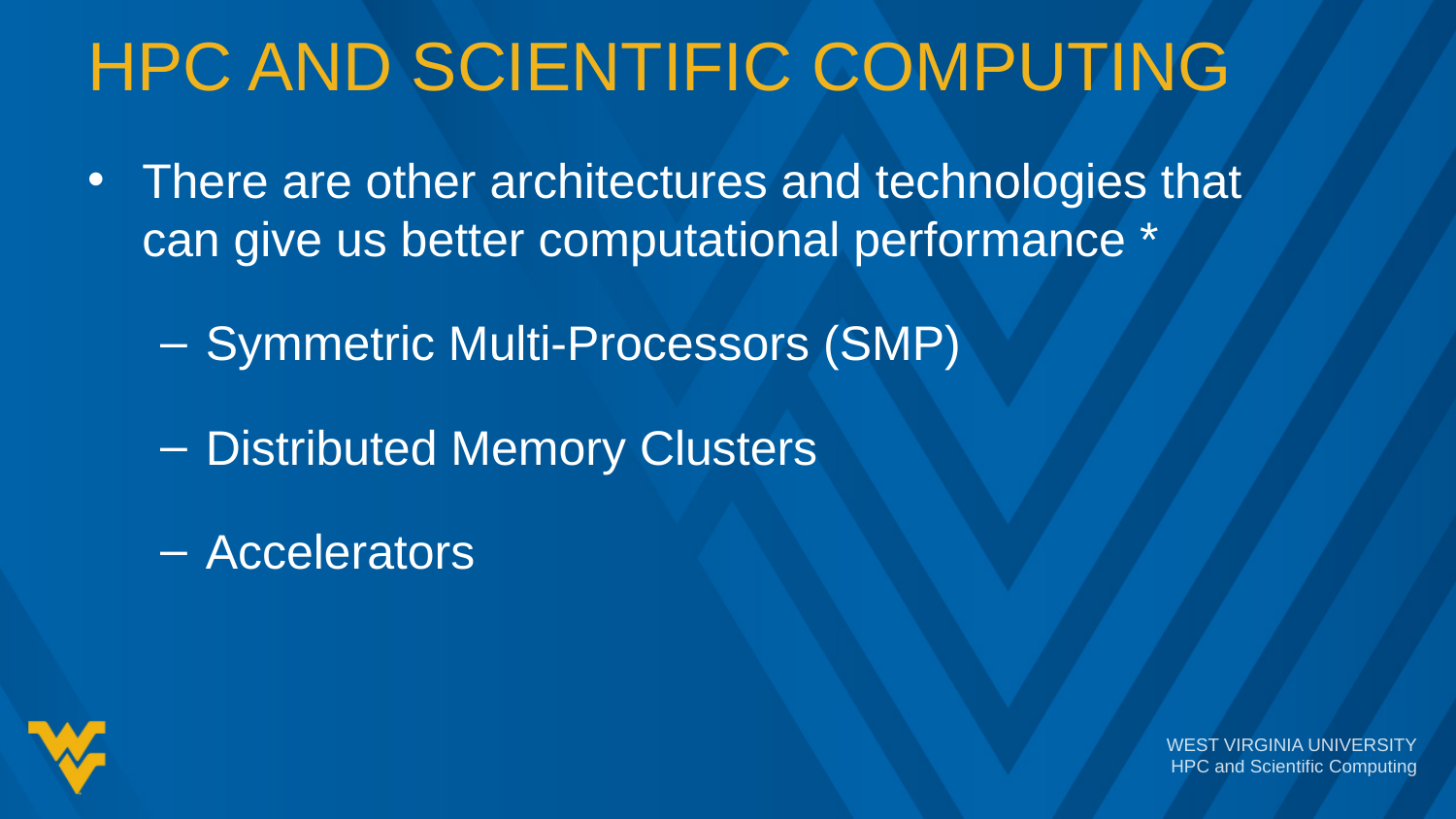

# HPC and Scientific Computing
There are other architectures and technologies that can give us better computational performance *
Symmetric Multi-Processors (SMP)
Distributed Memory Clusters
Accelerators